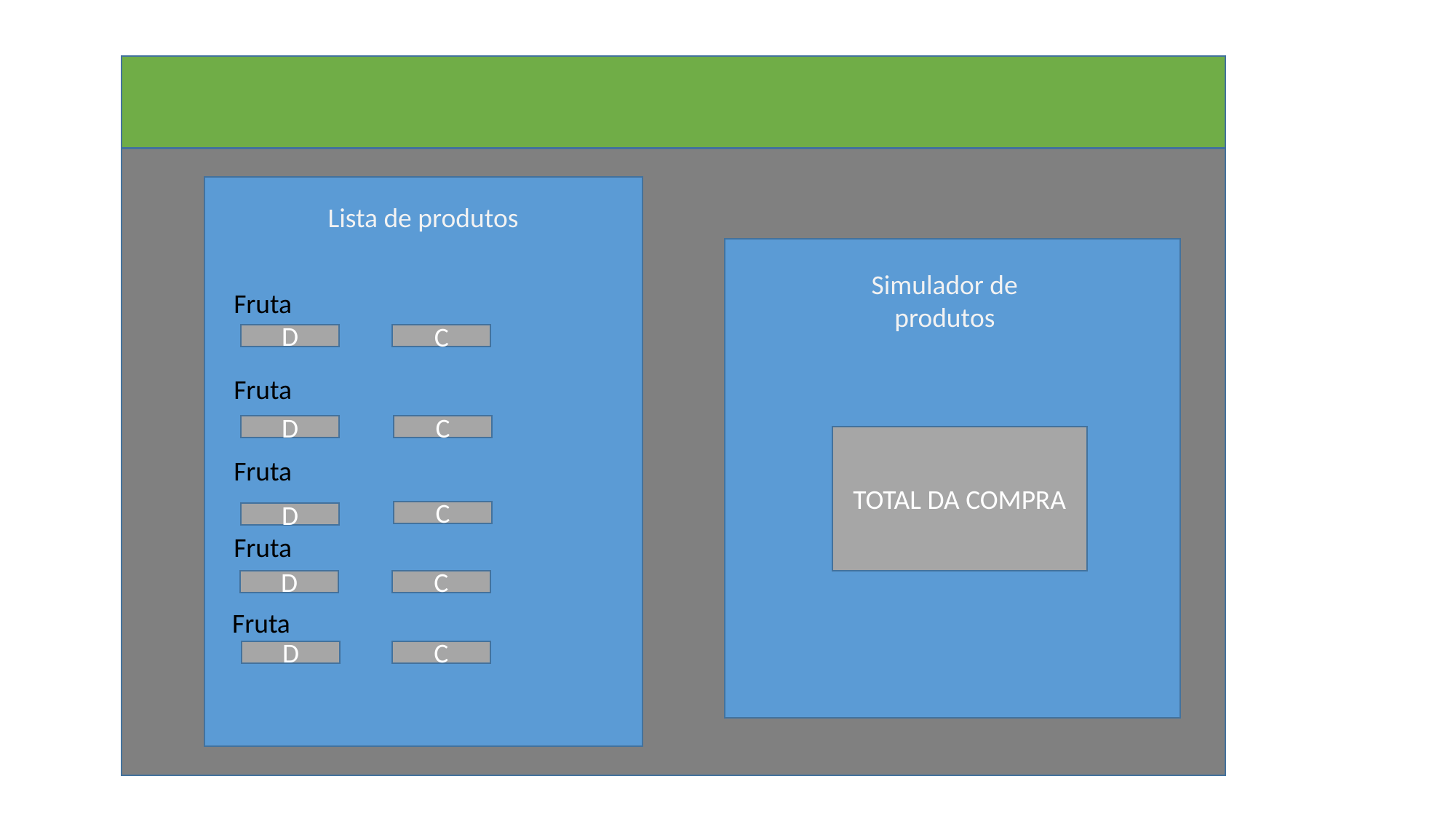

Lista de produtos

Simulador de produtos
Fruta
D
C
Fruta
C
D
TOTAL DA COMPRA
Fruta
C
D
Fruta
C
D
Fruta
D
C